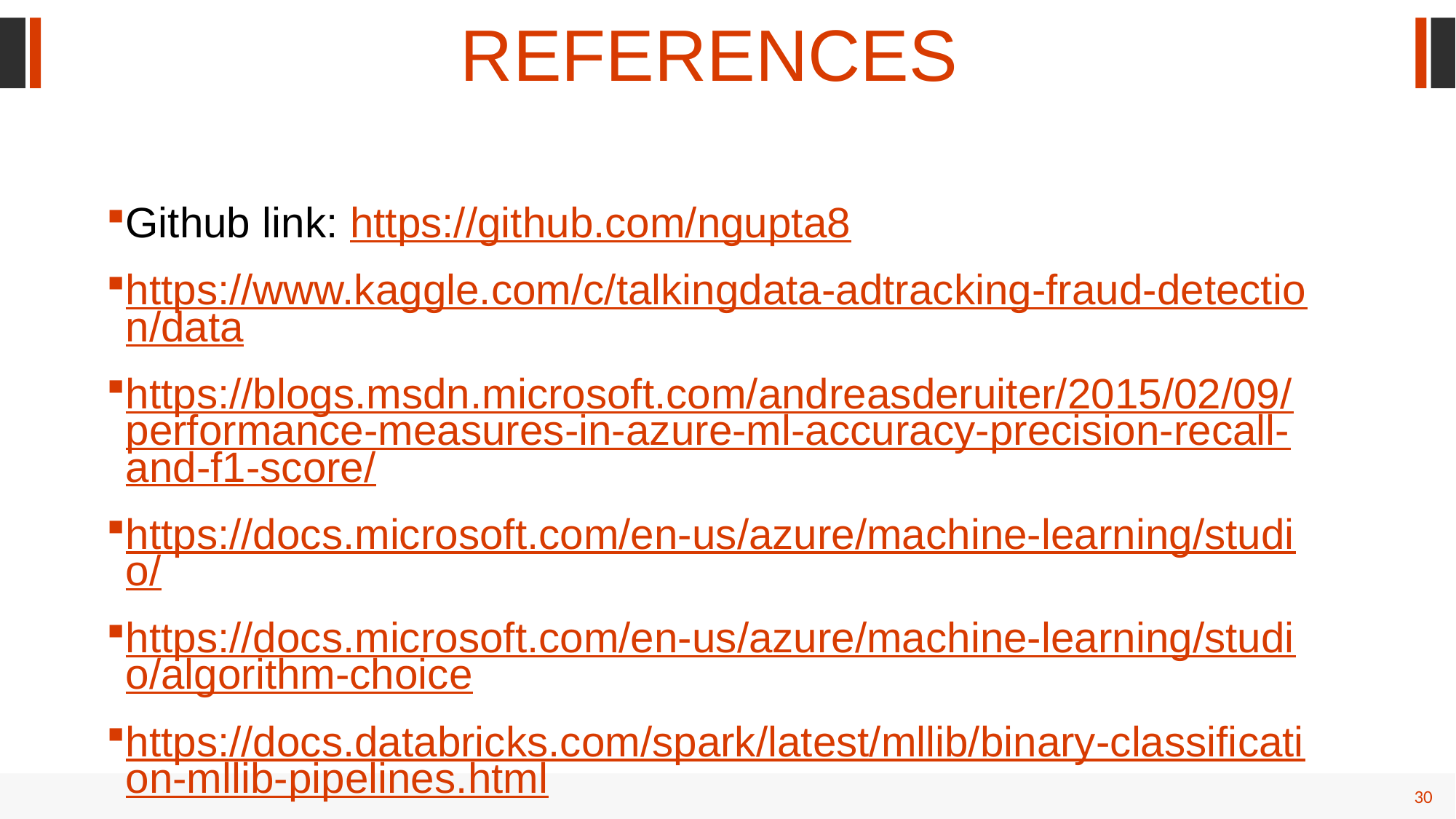

REFERENCES
Github link: https://github.com/ngupta8
https://www.kaggle.com/c/talkingdata-adtracking-fraud-detection/data
https://blogs.msdn.microsoft.com/andreasderuiter/2015/02/09/performance-measures-in-azure-ml-accuracy-precision-recall-and-f1-score/
https://docs.microsoft.com/en-us/azure/machine-learning/studio/
https://docs.microsoft.com/en-us/azure/machine-learning/studio/algorithm-choice
https://docs.databricks.com/spark/latest/mllib/binary-classification-mllib-pipelines.html